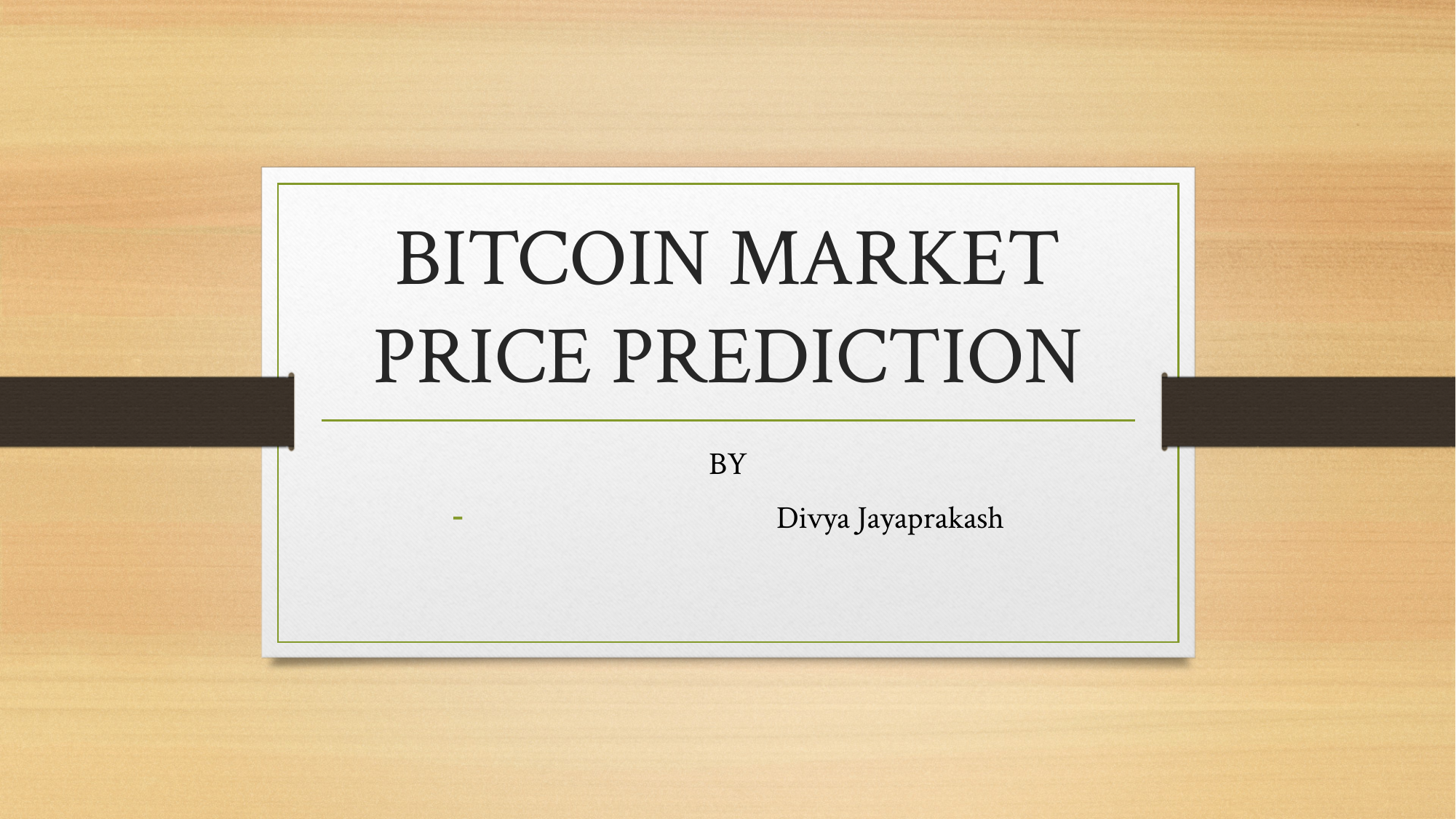

# BITCOIN MARKET PRICE PREDICTION
BY
                                        Divya Jayaprakash